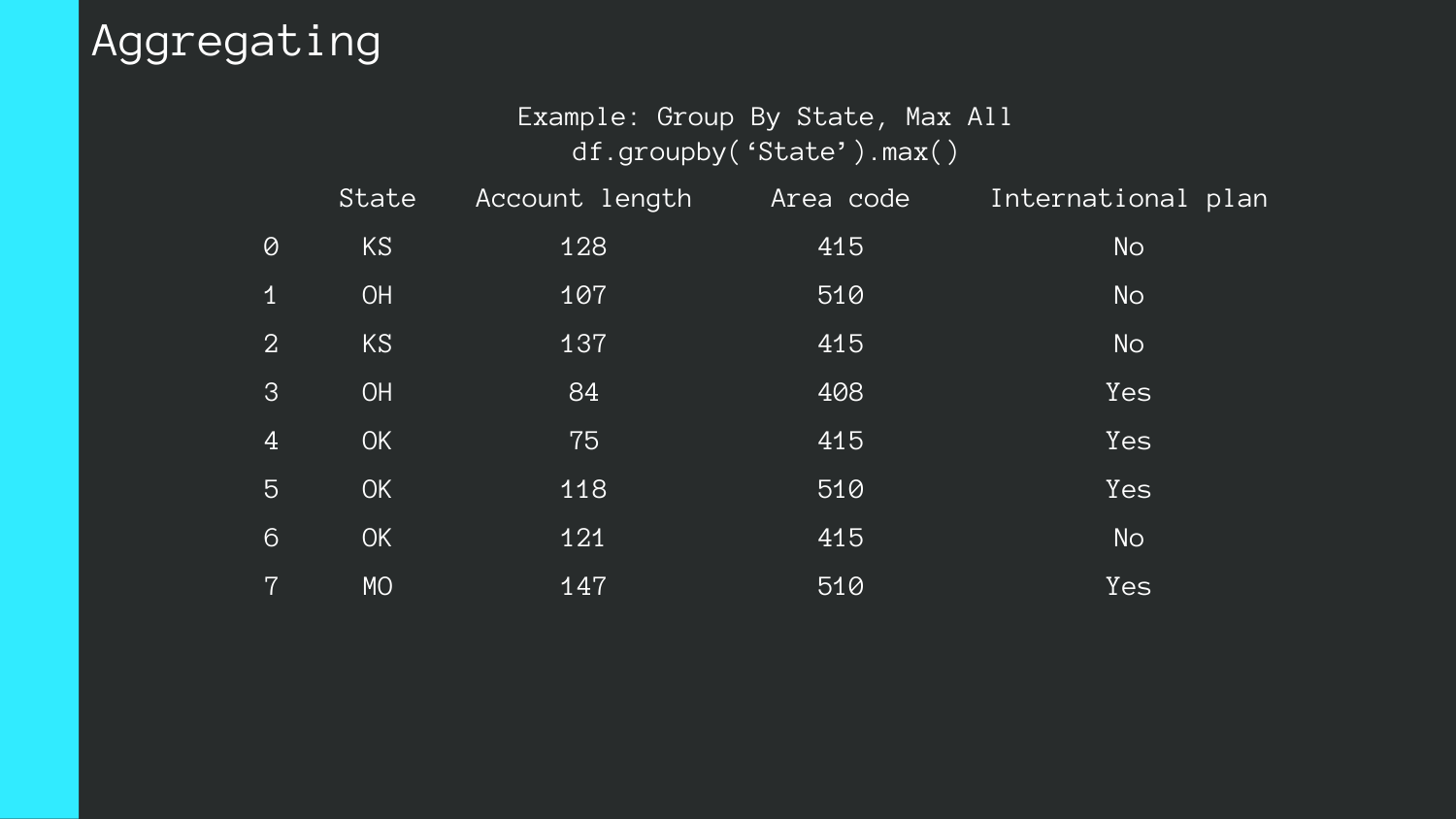

Aggregating

Example: Group By State, Max All
df.groupby(‘State’).max()
|  | State | Account length | Area code | International plan |
| --- | --- | --- | --- | --- |
| 0 | KS | 128 | 415 | No |
| 1 | OH | 107 | 510 | No |
| 2 | KS | 137 | 415 | No |
| 3 | OH | 84 | 408 | Yes |
| 4 | OK | 75 | 415 | Yes |
| 5 | OK | 118 | 510 | Yes |
| 6 | OK | 121 | 415 | No |
| 7 | MO | 147 | 510 | Yes |